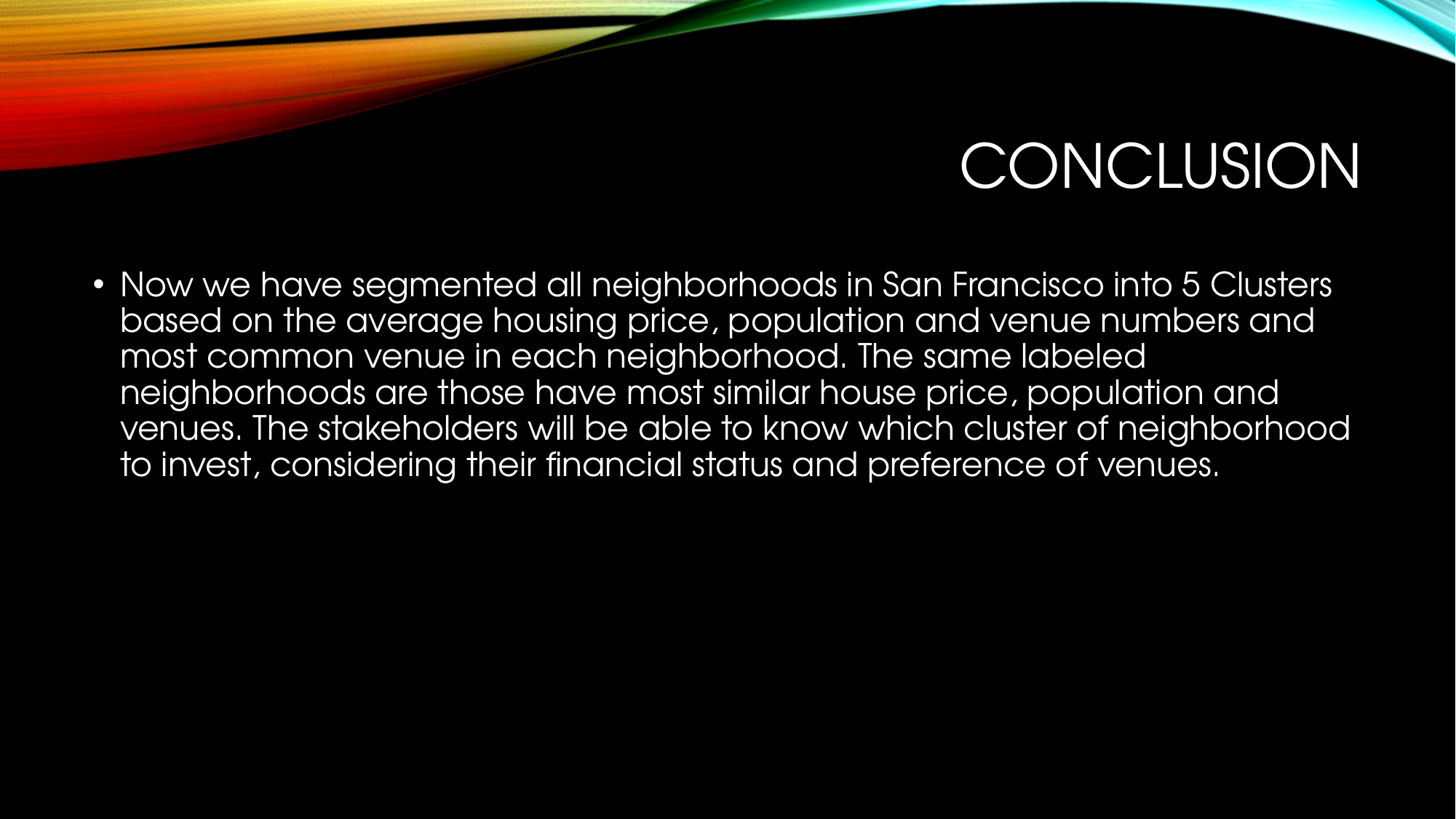

# Conclusion
Now we have segmented all neighborhoods in San Francisco into 5 Clusters based on the average housing price, population and venue numbers and most common venue in each neighborhood. The same labeled neighborhoods are those have most similar house price, population and venues. The stakeholders will be able to know which cluster of neighborhood to invest, considering their financial status and preference of venues.